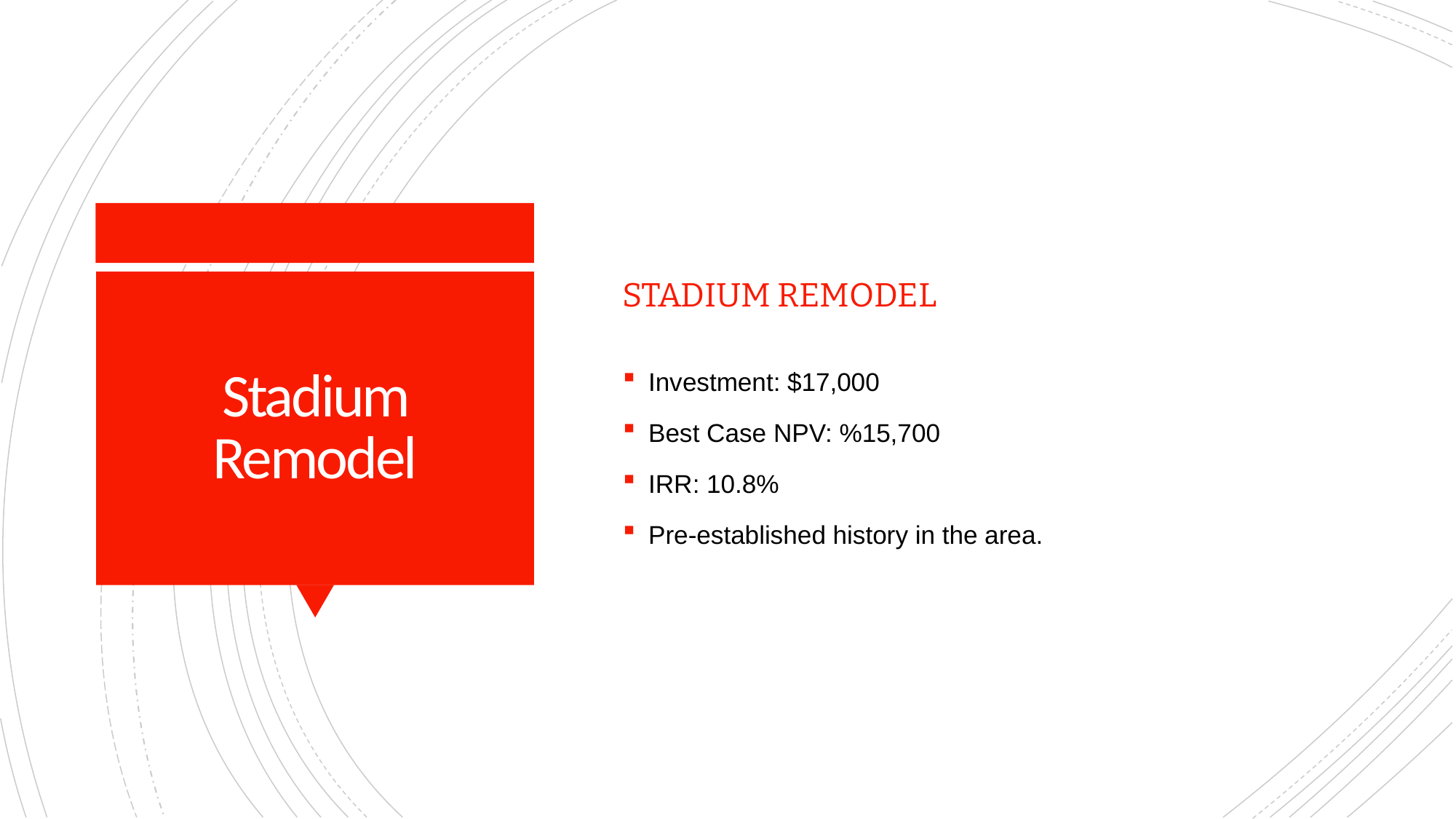

Stadium remodel
# Stadium Remodel
Investment: $17,000
Best Case NPV: %15,700
IRR: 10.8%
Pre-established history in the area.